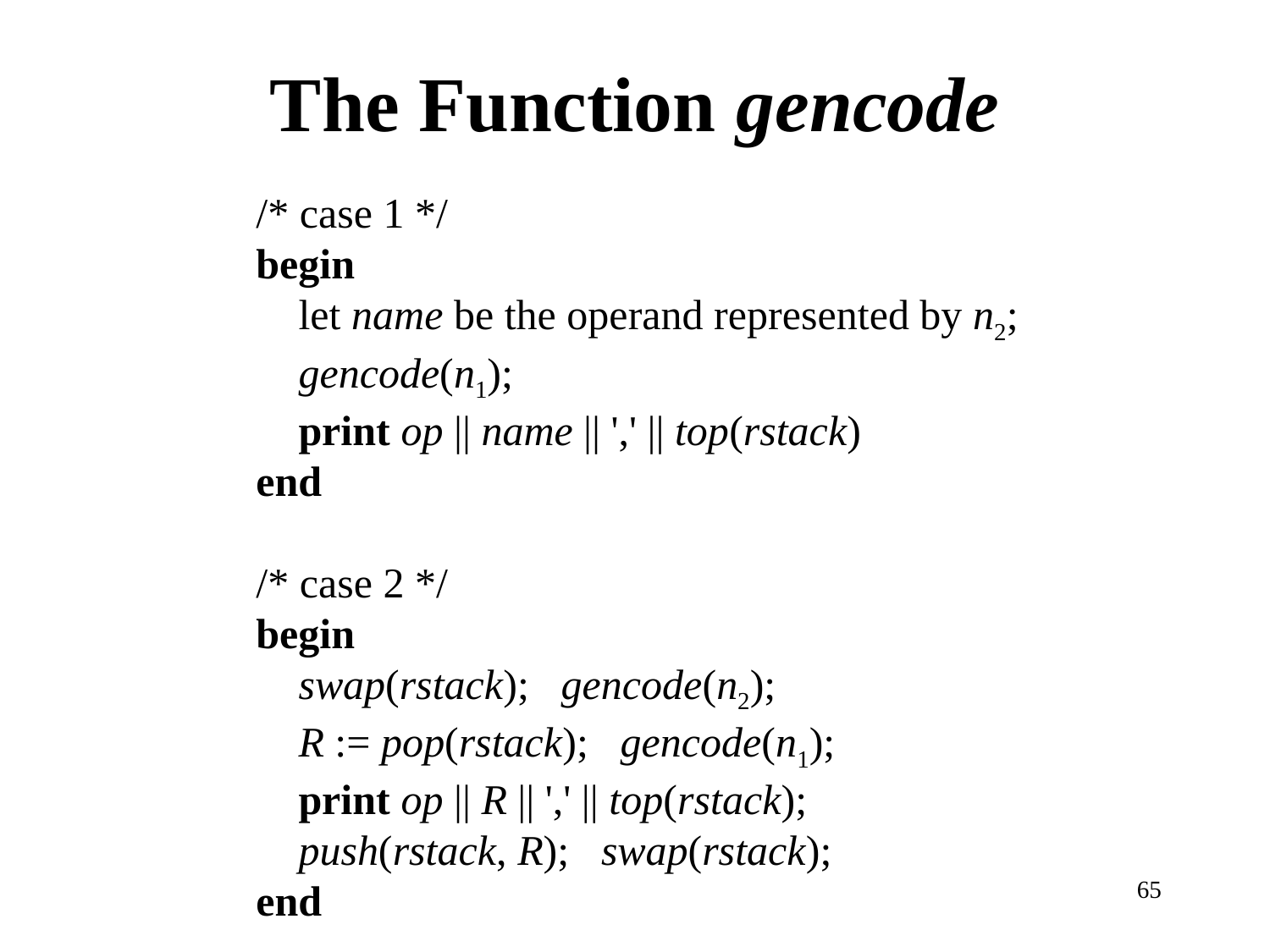

# The Function gencode
/* case 1 */
begin
    let name be the operand represented by n2;
    gencode(n1);
    print op || name || ',' || top(rstack)
end

/* case 2 */
begin
    swap(rstack);   gencode(n2);
    R := pop(rstack);   gencode(n1);
    print op || R || ',' || top(rstack);
    push(rstack, R);   swap(rstack);
end
65